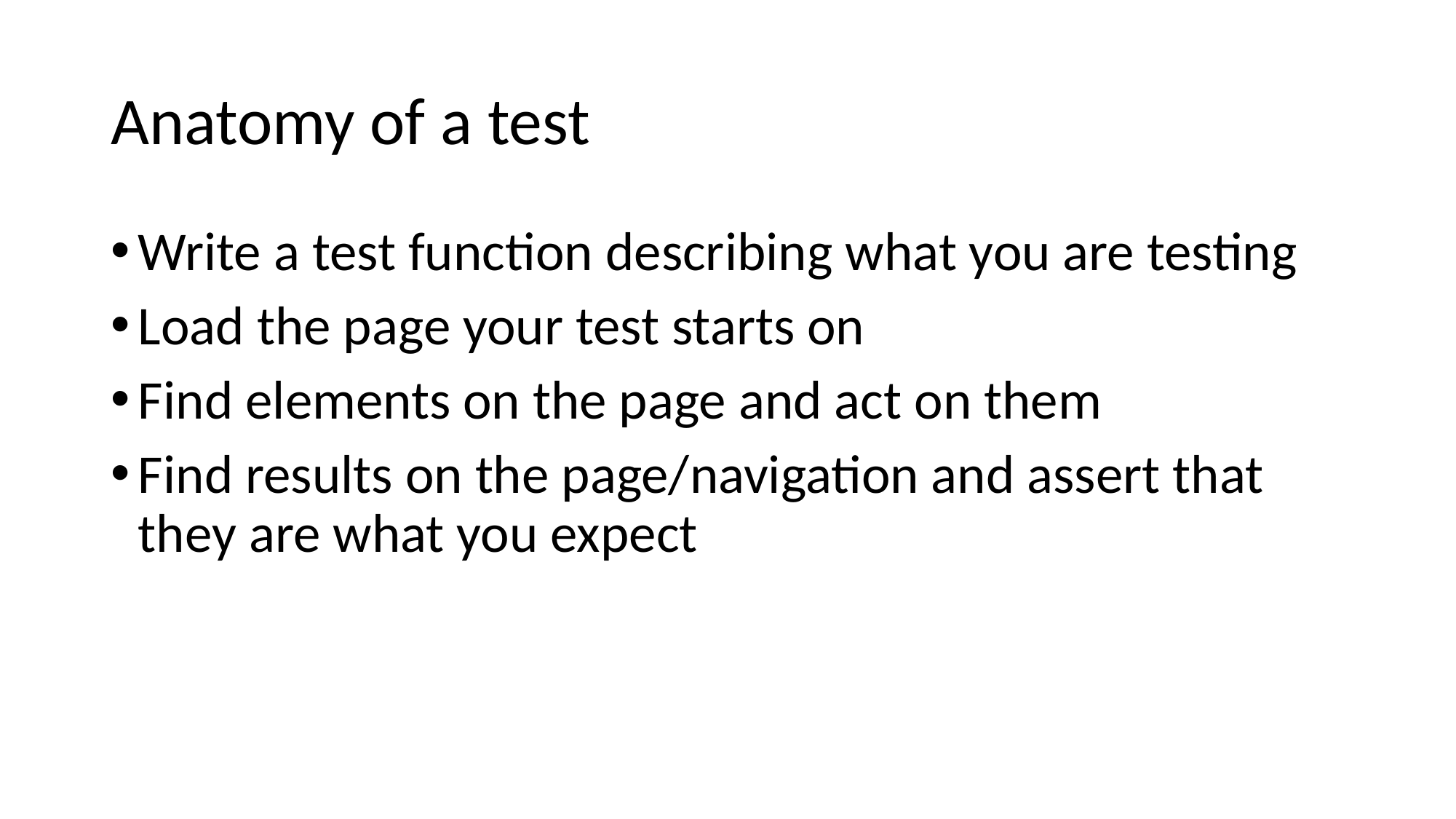

# Anatomy of a test
Write a test function describing what you are testing
Load the page your test starts on
Find elements on the page and act on them
Find results on the page/navigation and assert that they are what you expect